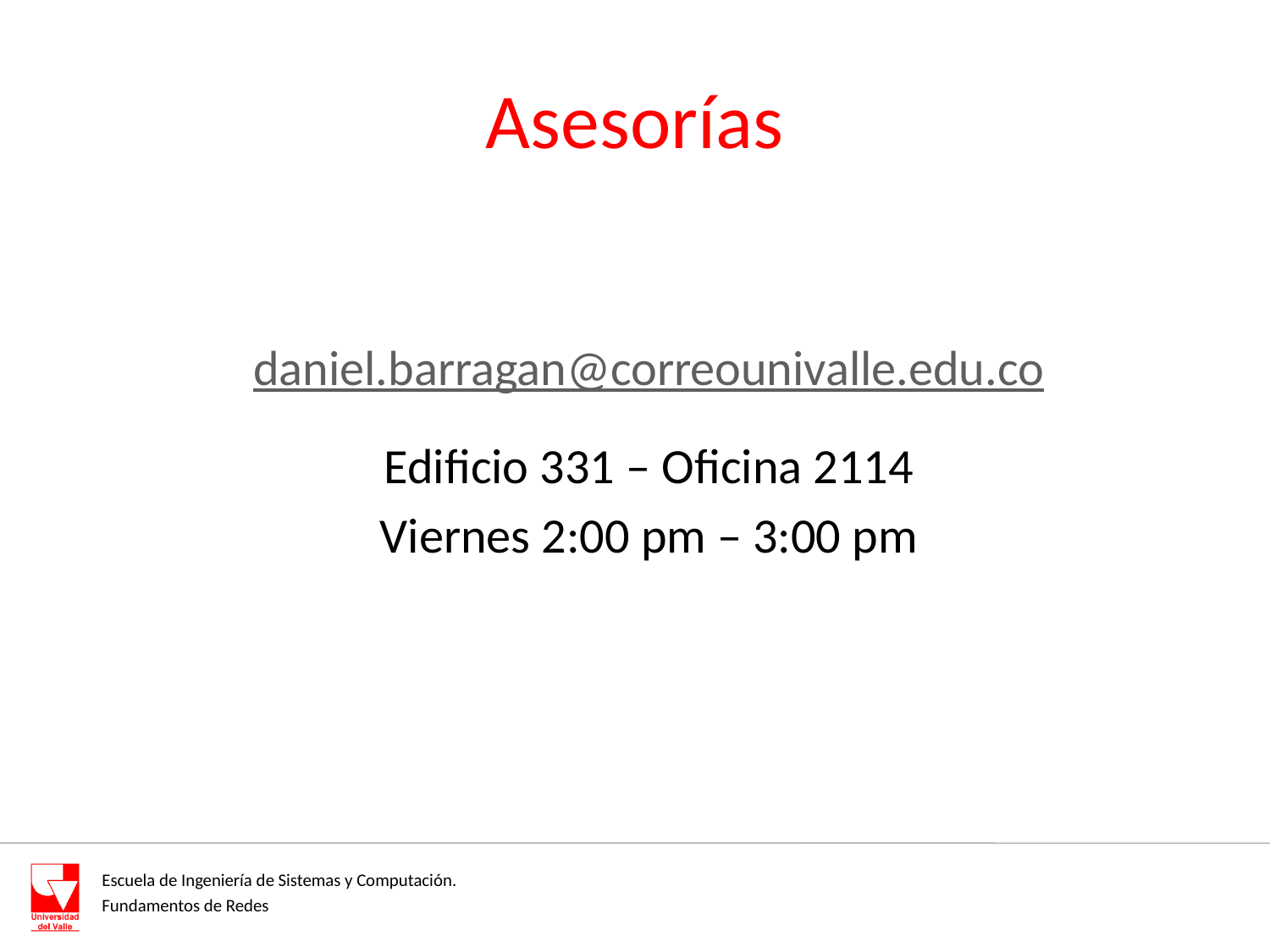

# Asesorías

daniel.barragan@correounivalle.edu.co
Edificio 331 – Oficina 2114
Viernes 2:00 pm – 3:00 pm